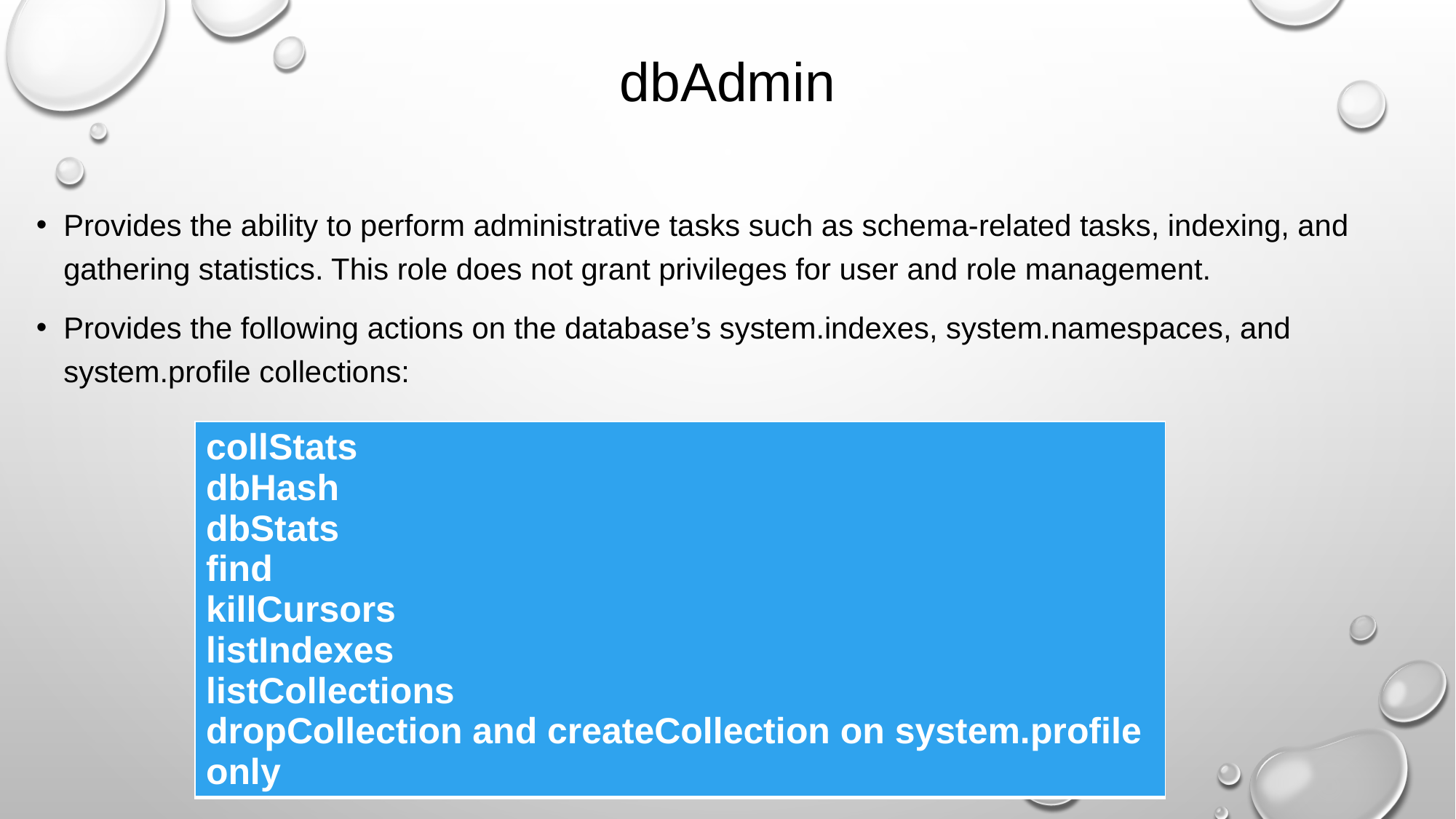

# dbAdmin
Provides the ability to perform administrative tasks such as schema-related tasks, indexing, and gathering statistics. This role does not grant privileges for user and role management.
Provides the following actions on the database’s system.indexes, system.namespaces, and system.profile collections:

| collStats dbHash dbStats find killCursors listIndexes listCollections dropCollection and createCollection on system.profile only |
| --- |